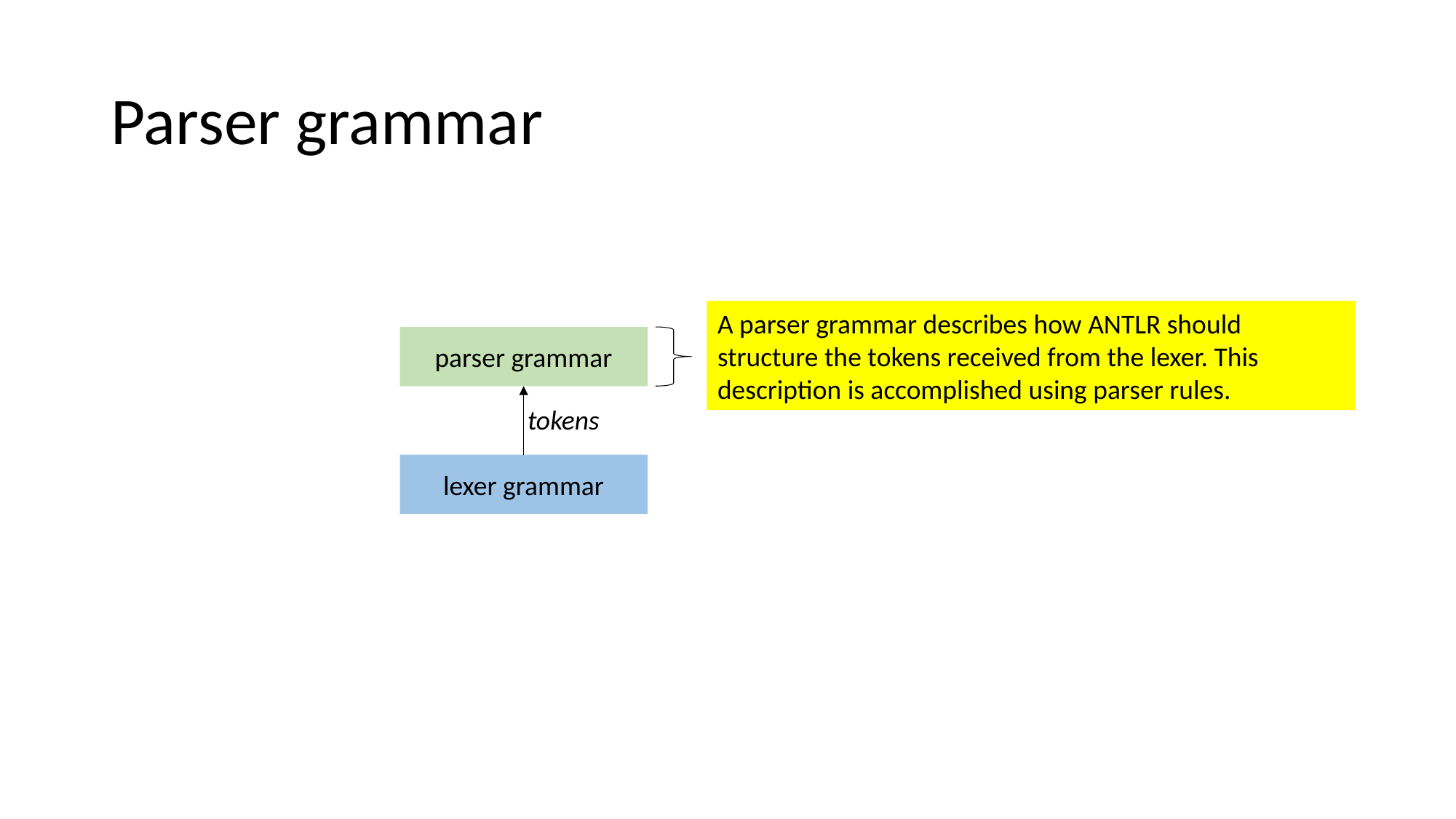

# Parser grammar
A parser grammar describes how ANTLR should structure the tokens received from the lexer. This description is accomplished using parser rules.
parser grammar

tokens
lexer grammar